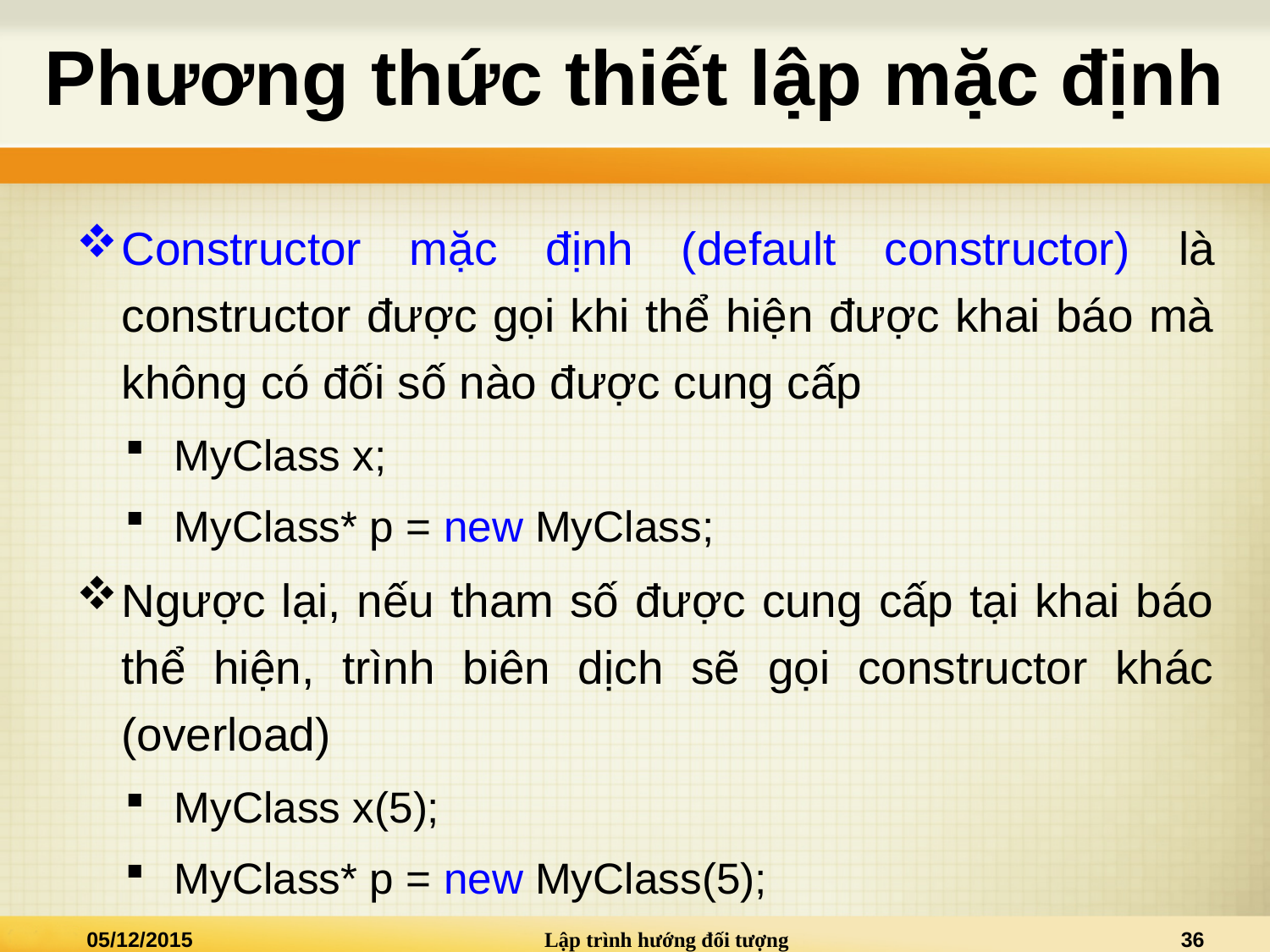

# Phương thức thiết lập mặc định
Constructor mặc định (default constructor) là constructor được gọi khi thể hiện được khai báo mà không có đối số nào được cung cấp
MyClass x;
MyClass* p = new MyClass;
Ngược lại, nếu tham số được cung cấp tại khai báo thể hiện, trình biên dịch sẽ gọi constructor khác (overload)
MyClass x(5);
MyClass* p = new MyClass(5);
05/12/2015
Lập trình hướng đối tượng
36